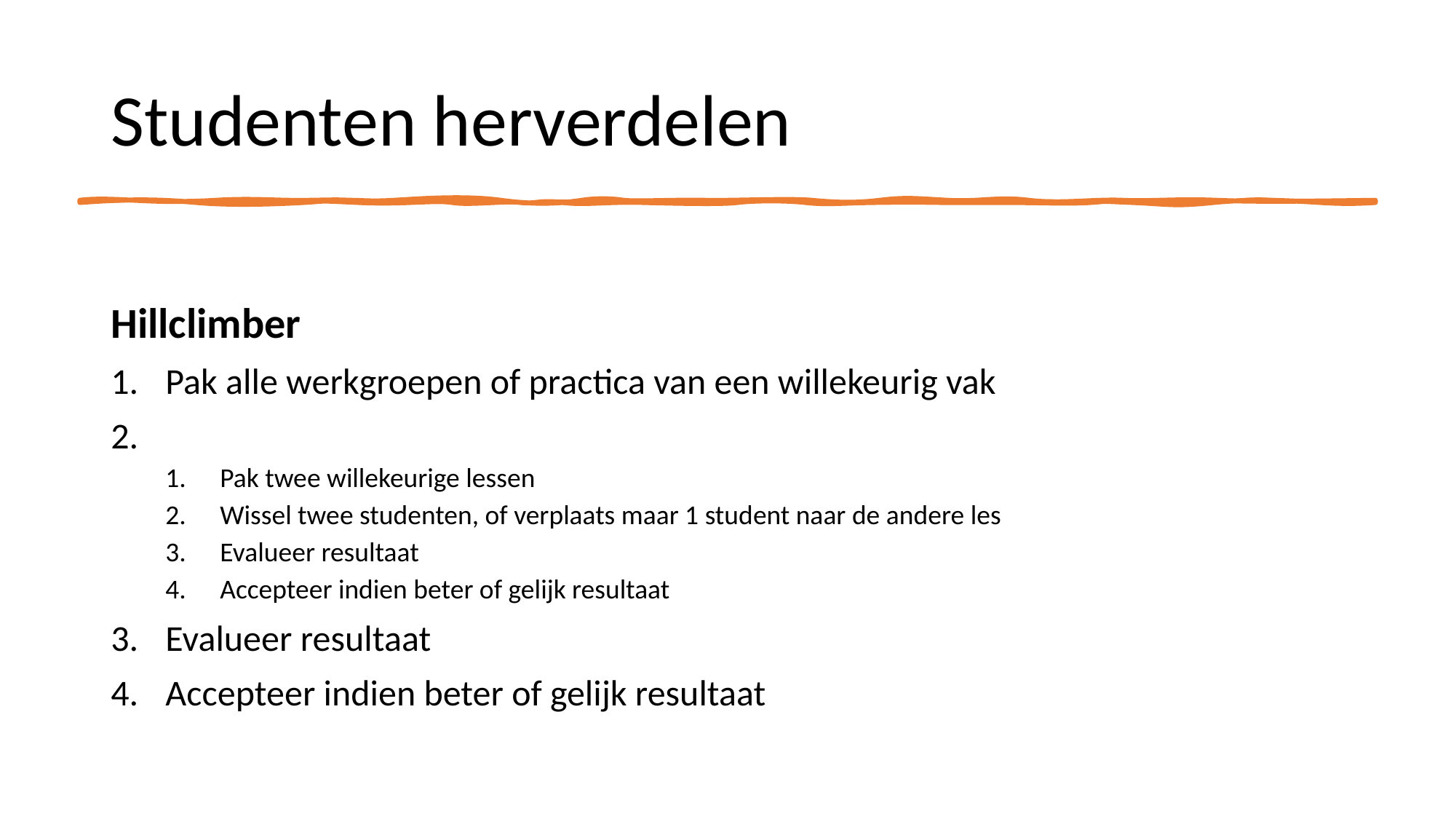

# Studenten herverdelen

Hillclimber
Pak alle werkgroepen of practica van een willekeurig vak

Pak twee willekeurige lessen
Wissel twee studenten, of verplaats maar 1 student naar de andere les
Evalueer resultaat
Accepteer indien beter of gelijk resultaat
Evalueer resultaat
Accepteer indien beter of gelijk resultaat